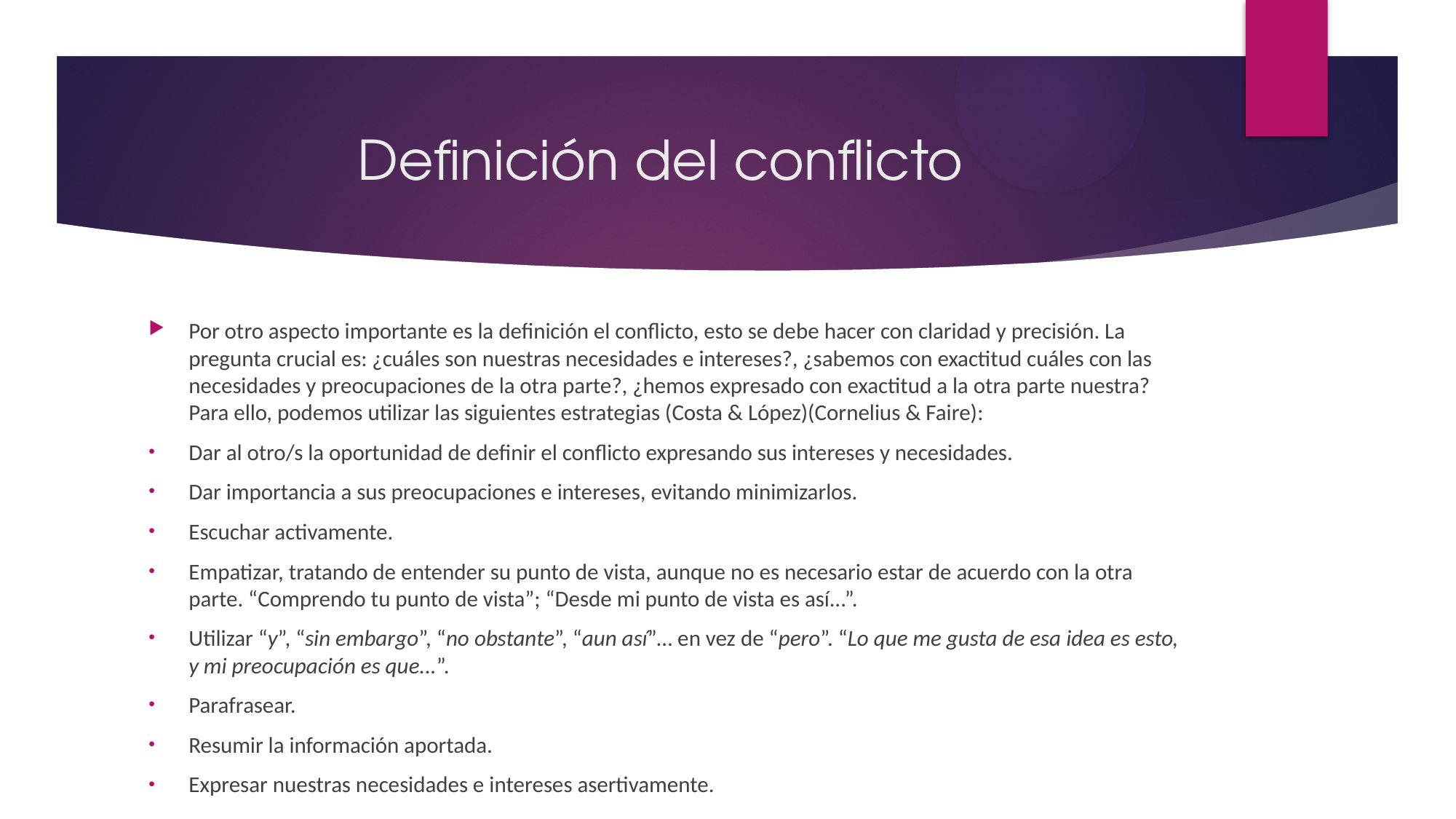

# Definición del conflicto
Por otro aspecto importante es la definición el conflicto, esto se debe hacer con claridad y precisión. La pregunta crucial es: ¿cuáles son nuestras necesidades e intereses?, ¿sabemos con exactitud cuáles con las necesidades y preocupaciones de la otra parte?, ¿hemos expresado con exactitud a la otra parte nuestra? Para ello, podemos utilizar las siguientes estrategias (Costa & López)(Cornelius & Faire):
Dar al otro/s la oportunidad de definir el conflicto expresando sus intereses y necesidades.
Dar importancia a sus preocupaciones e intereses, evitando minimizarlos.
Escuchar activamente.
Empatizar, tratando de entender su punto de vista, aunque no es necesario estar de acuerdo con la otra parte. “Comprendo tu punto de vista”; “Desde mi punto de vista es así...”.
Utilizar “y”, “sin embargo”, “no obstante”, “aun así”… en vez de “pero”. “Lo que me gusta de esa idea es esto, y mi preocupación es que...”.
Parafrasear.
Resumir la información aportada.
Expresar nuestras necesidades e intereses asertivamente.